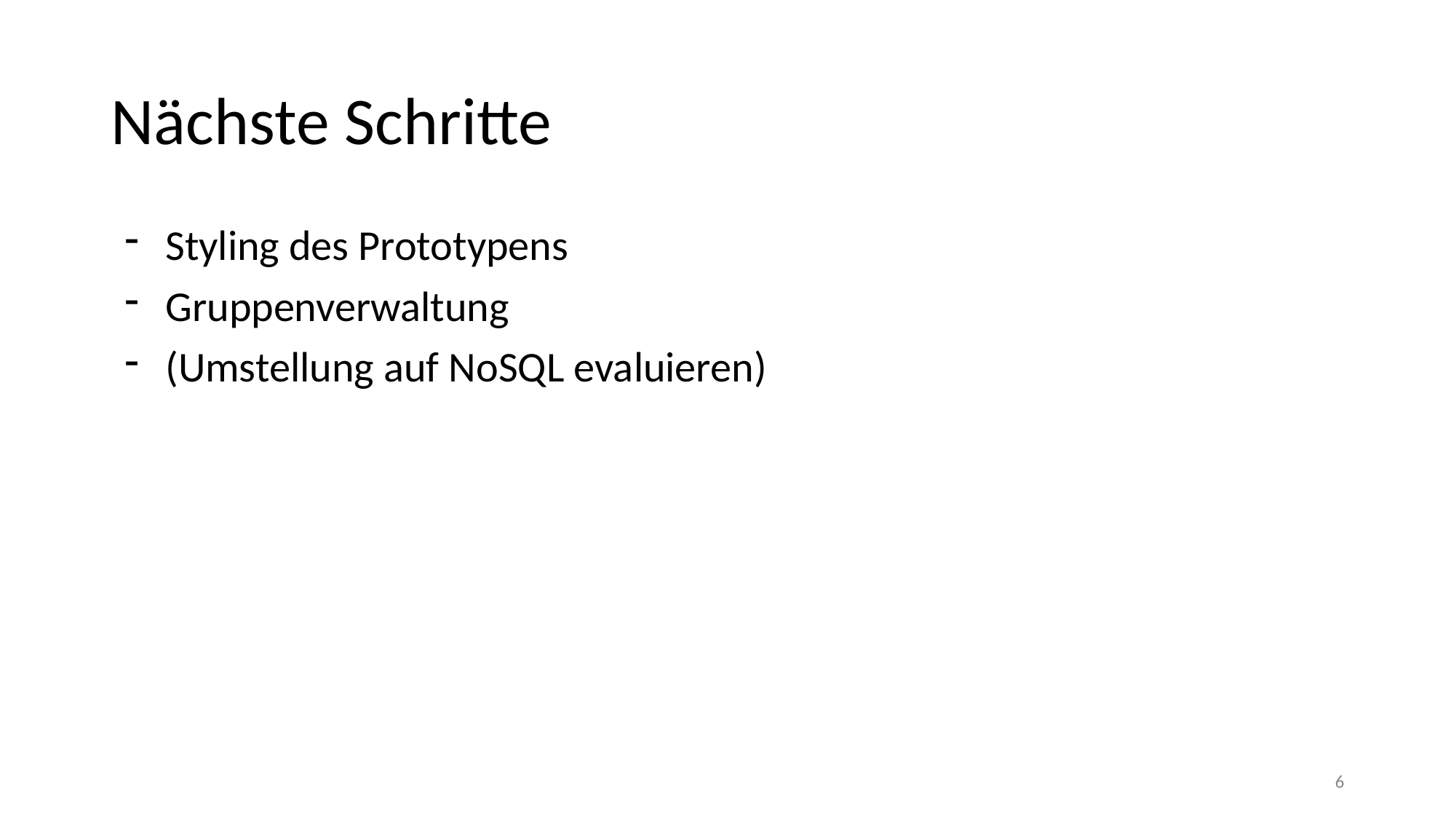

# Nächste Schritte
Styling des Prototypens
Gruppenverwaltung
(Umstellung auf NoSQL evaluieren)
6